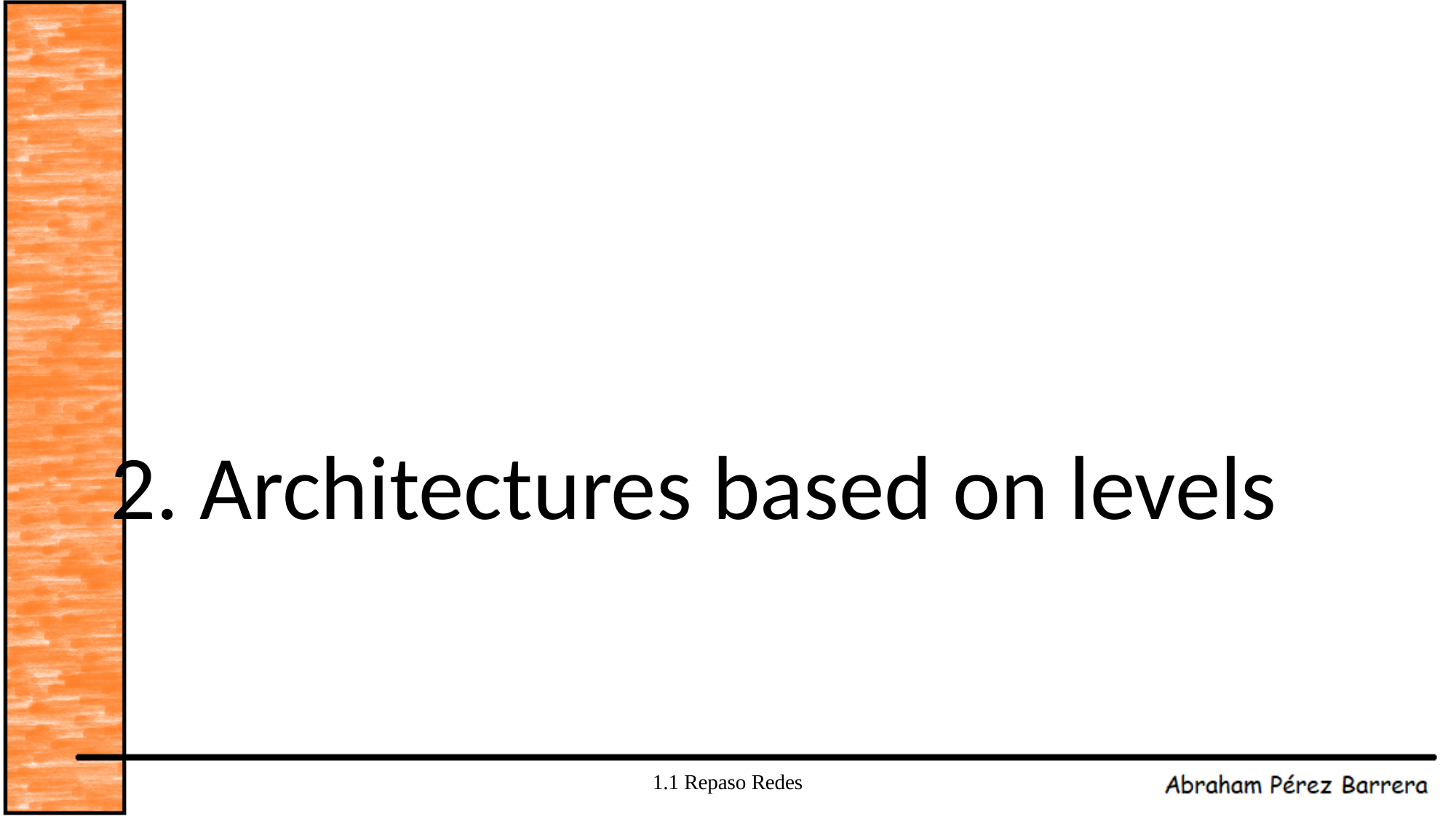

# 2. Architectures based on levels

1.1 Repaso Redes